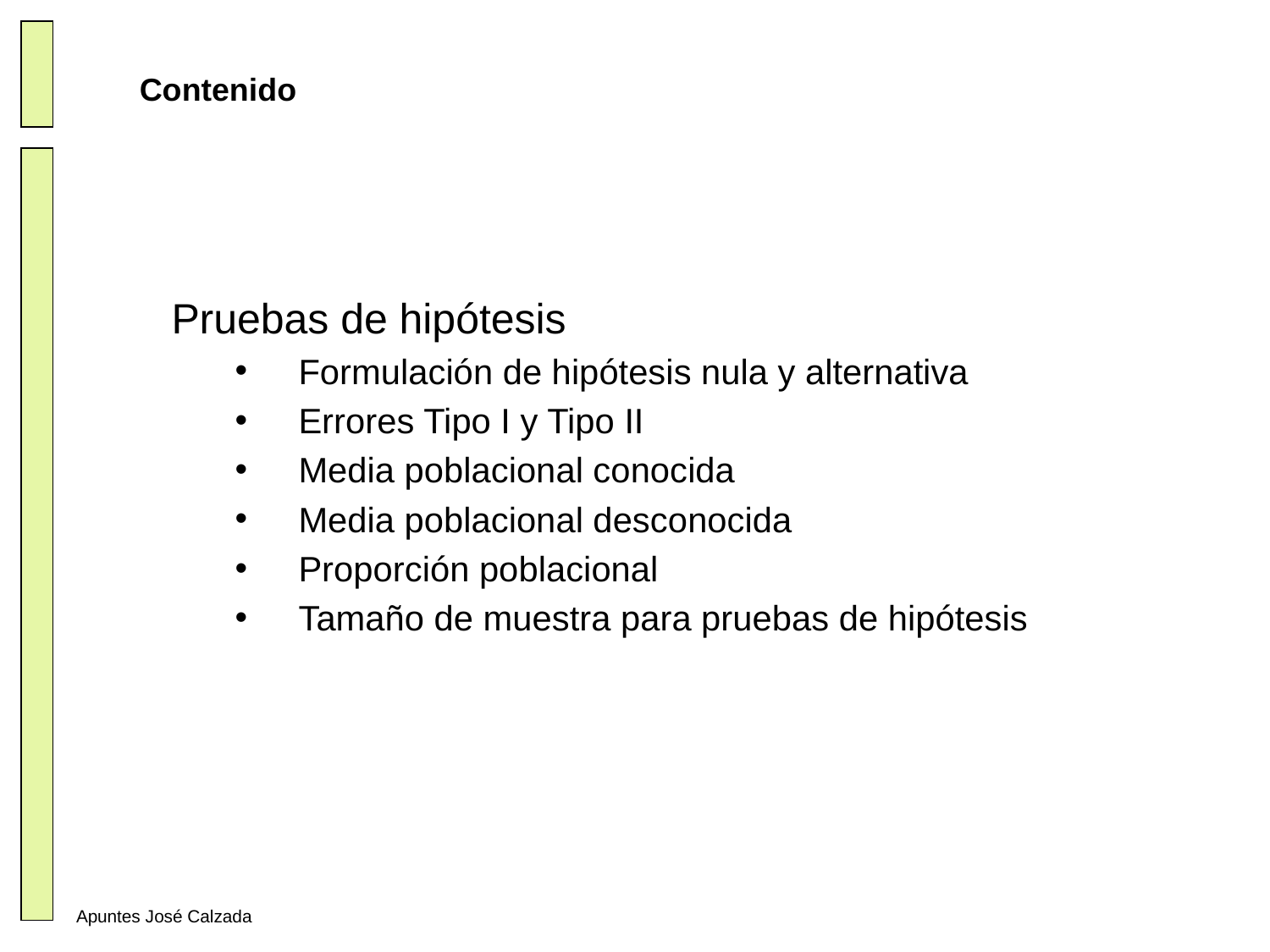

Contenido
Pruebas de hipótesis
Formulación de hipótesis nula y alternativa
Errores Tipo I y Tipo II
Media poblacional conocida
Media poblacional desconocida
Proporción poblacional
Tamaño de muestra para pruebas de hipótesis
Apuntes José Calzada